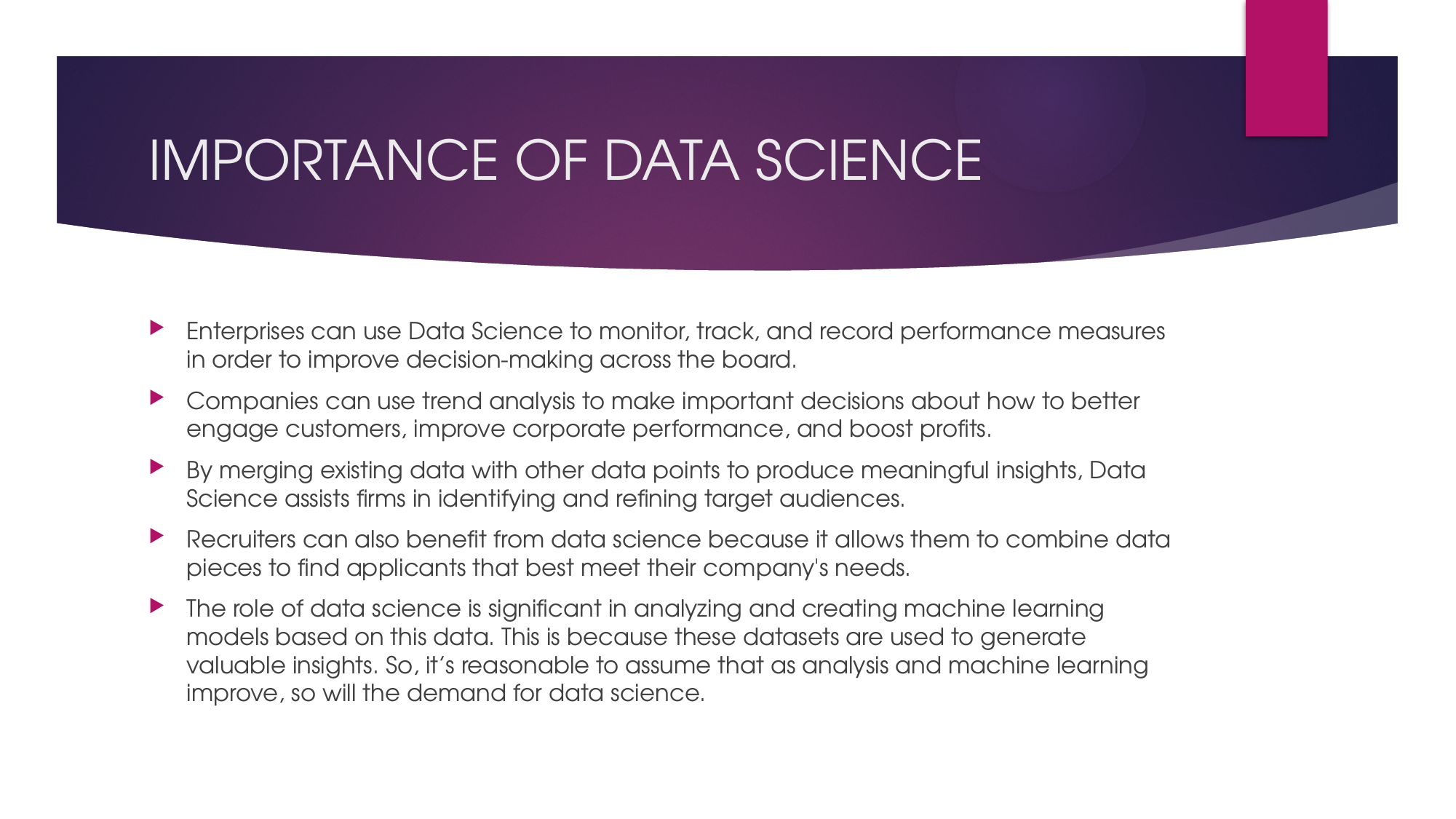

# IMPORTANCE OF DATA SCIENCE
Enterprises can use Data Science to monitor, track, and record performance measures in order to improve decision-making across the board.
Companies can use trend analysis to make important decisions about how to better engage customers, improve corporate performance, and boost profits.
By merging existing data with other data points to produce meaningful insights, Data Science assists firms in identifying and refining target audiences.
Recruiters can also benefit from data science because it allows them to combine data pieces to find applicants that best meet their company's needs.
The role of data science is significant in analyzing and creating machine learning models based on this data. This is because these datasets are used to generate valuable insights. So, it’s reasonable to assume that as analysis and machine learning improve, so will the demand for data science.